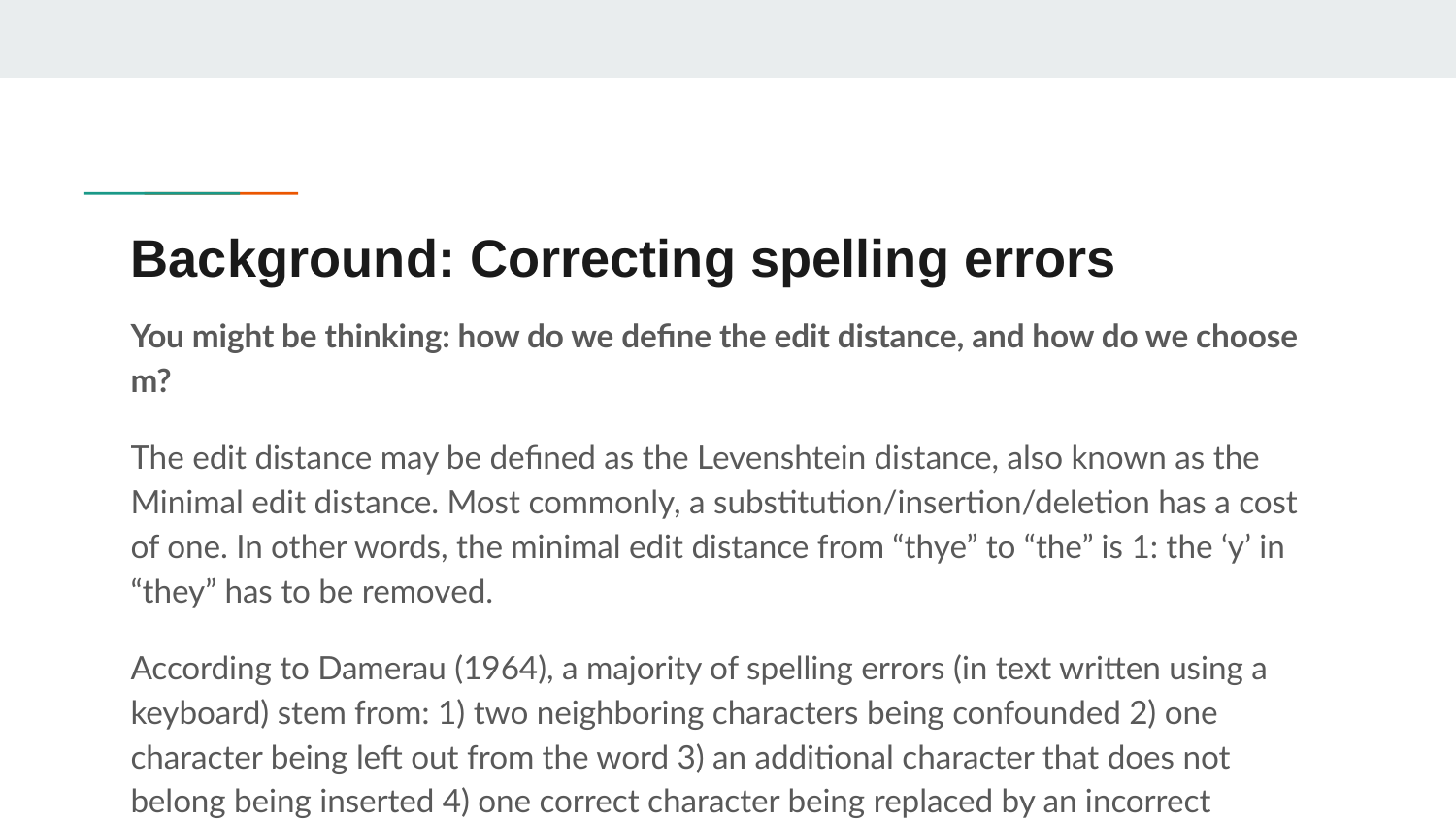

# Background: Correcting spelling errors
You might be thinking: how do we define the edit distance, and how do we choose m?
The edit distance may be defined as the Levenshtein distance, also known as the Minimal edit distance. Most commonly, a substitution/insertion/deletion has a cost of one. In other words, the minimal edit distance from “thye” to “the” is 1: the ‘y’ in “they” has to be removed.
According to Damerau (1964), a majority of spelling errors (in text written using a keyboard) stem from: 1) two neighboring characters being confounded 2) one character being left out from the word 3) an additional character that does not belong being inserted 4) one correct character being replaced by an incorrect character.